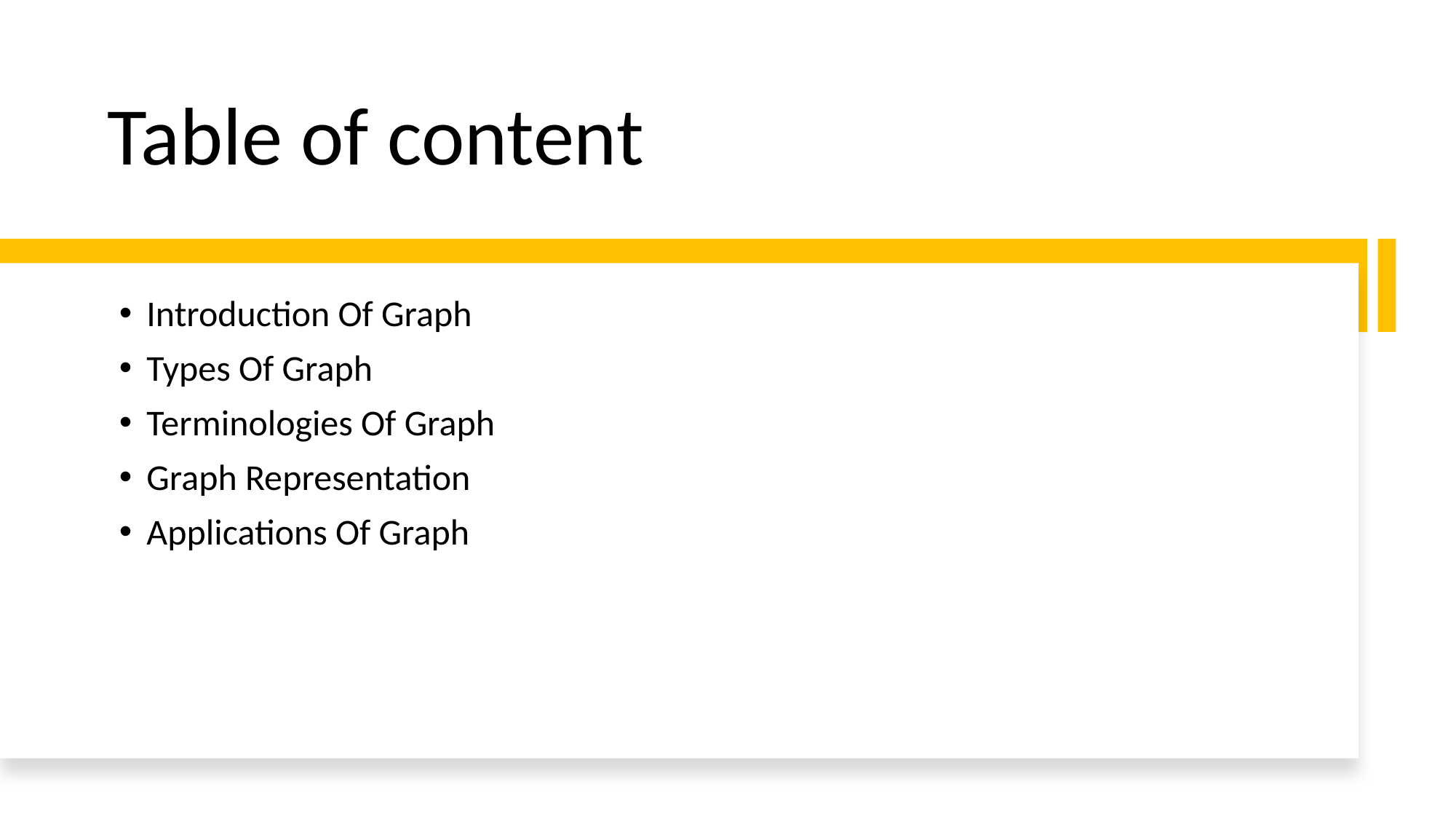

# Table of content

Introduction Of Graph
Types Of Graph
Terminologies Of Graph
Graph Representation
Applications Of Graph